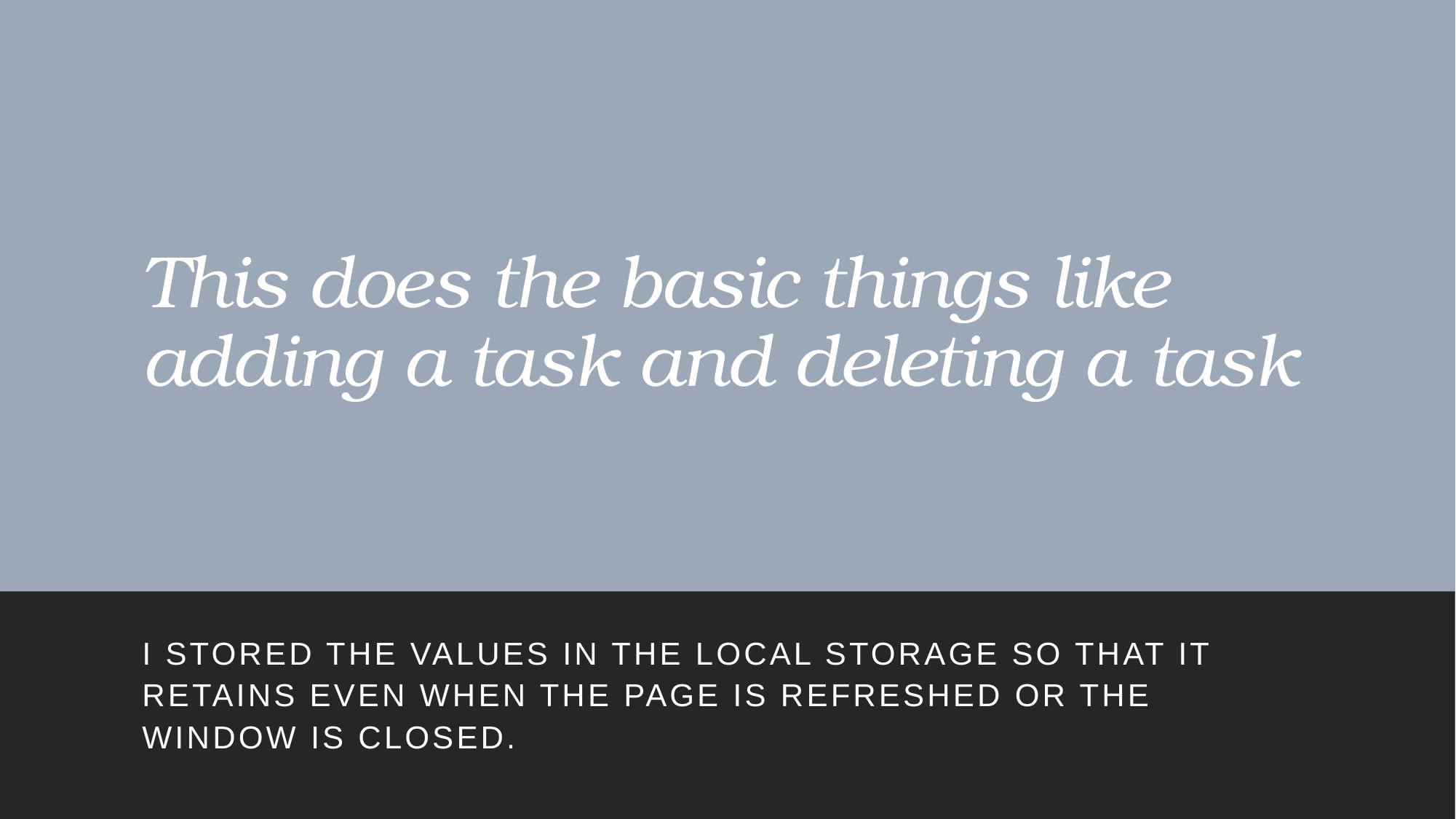

# This does the basic things like adding a task and deleting a task

I stored the values in the local storage so that it retains even when the page is refreshed or the window is closed.